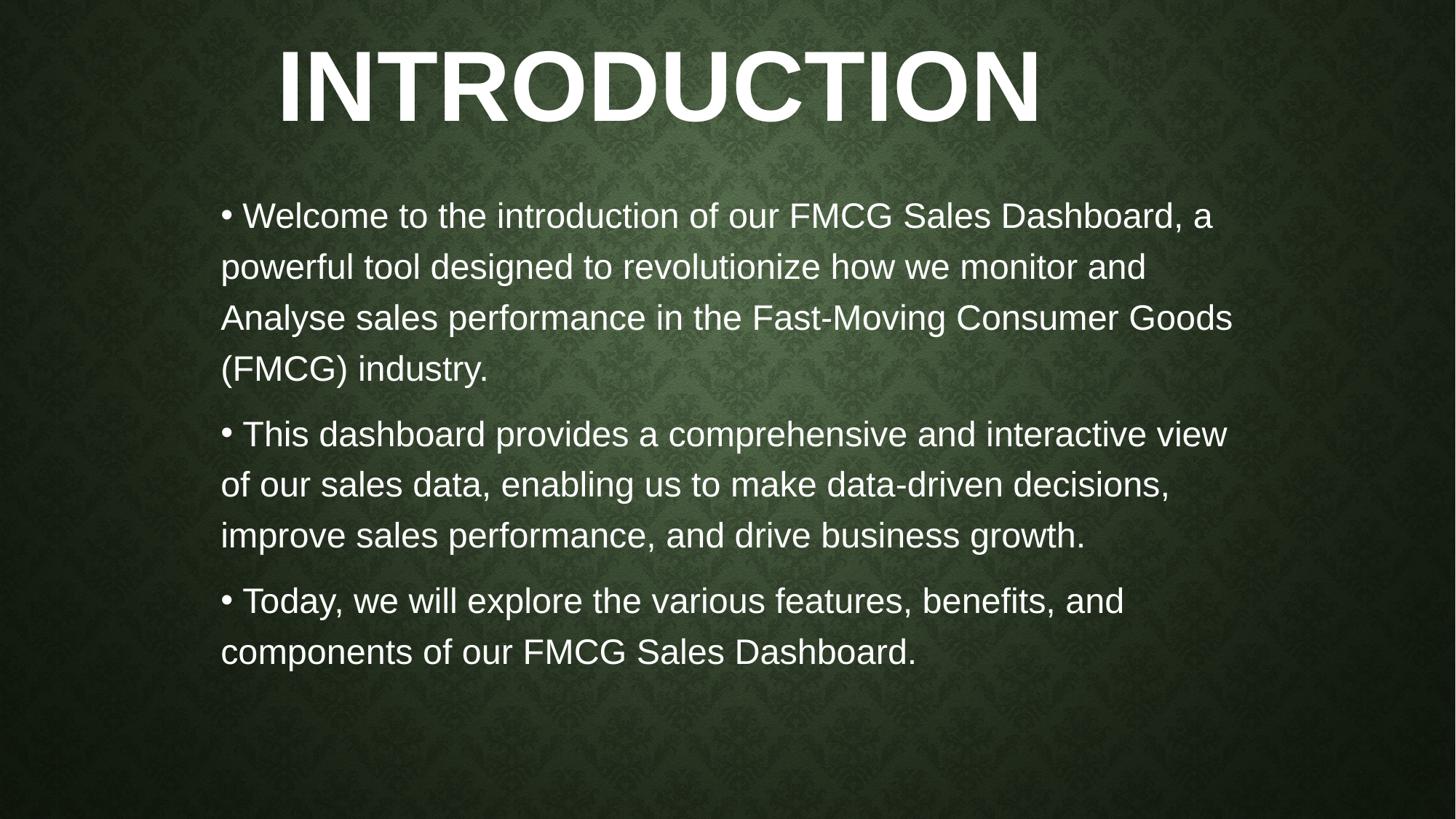

Introduction
 Welcome to the introduction of our FMCG Sales Dashboard, a powerful tool designed to revolutionize how we monitor and Analyse sales performance in the Fast-Moving Consumer Goods (FMCG) industry.
 This dashboard provides a comprehensive and interactive view of our sales data, enabling us to make data-driven decisions, improve sales performance, and drive business growth.
 Today, we will explore the various features, benefits, and components of our FMCG Sales Dashboard.